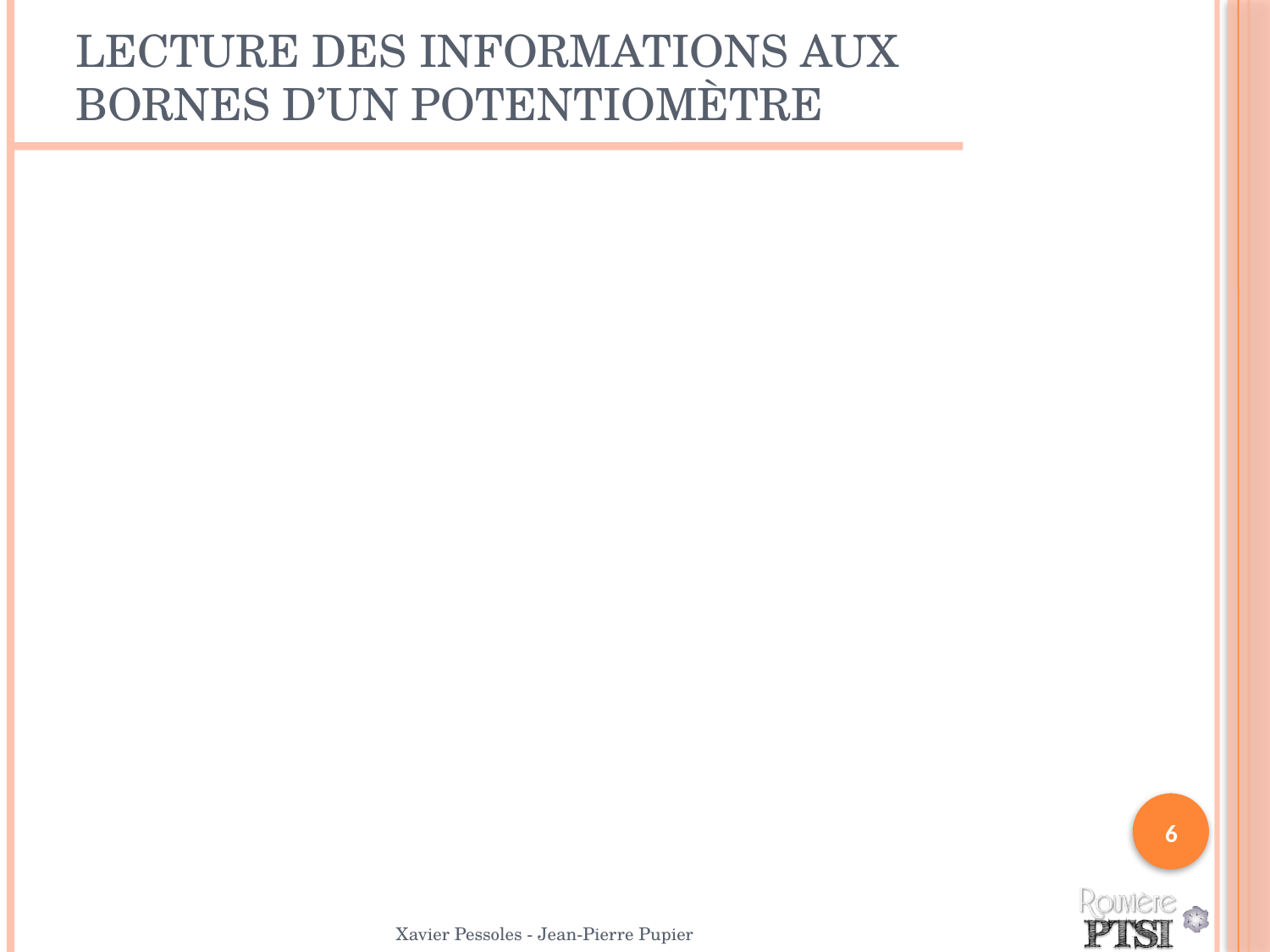

# Lecture des informations aux bornes d’un potentiomètre

6
Xavier Pessoles - Jean-Pierre Pupier